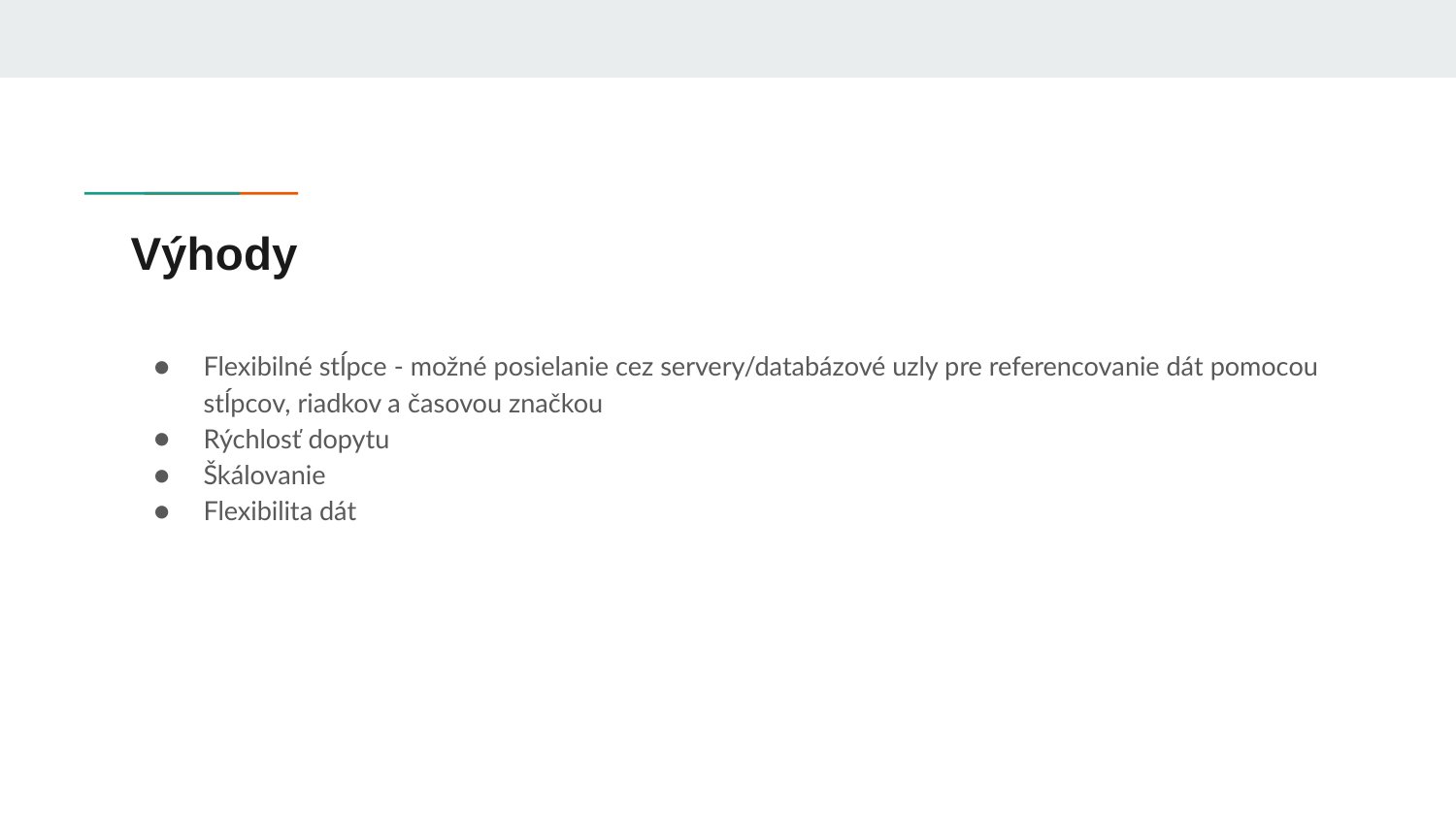

# Výhody
Flexibilné stĺpce - možné posielanie cez servery/databázové uzly pre referencovanie dát pomocou stĺpcov, riadkov a časovou značkou
Rýchlosť dopytu
Škálovanie
Flexibilita dát